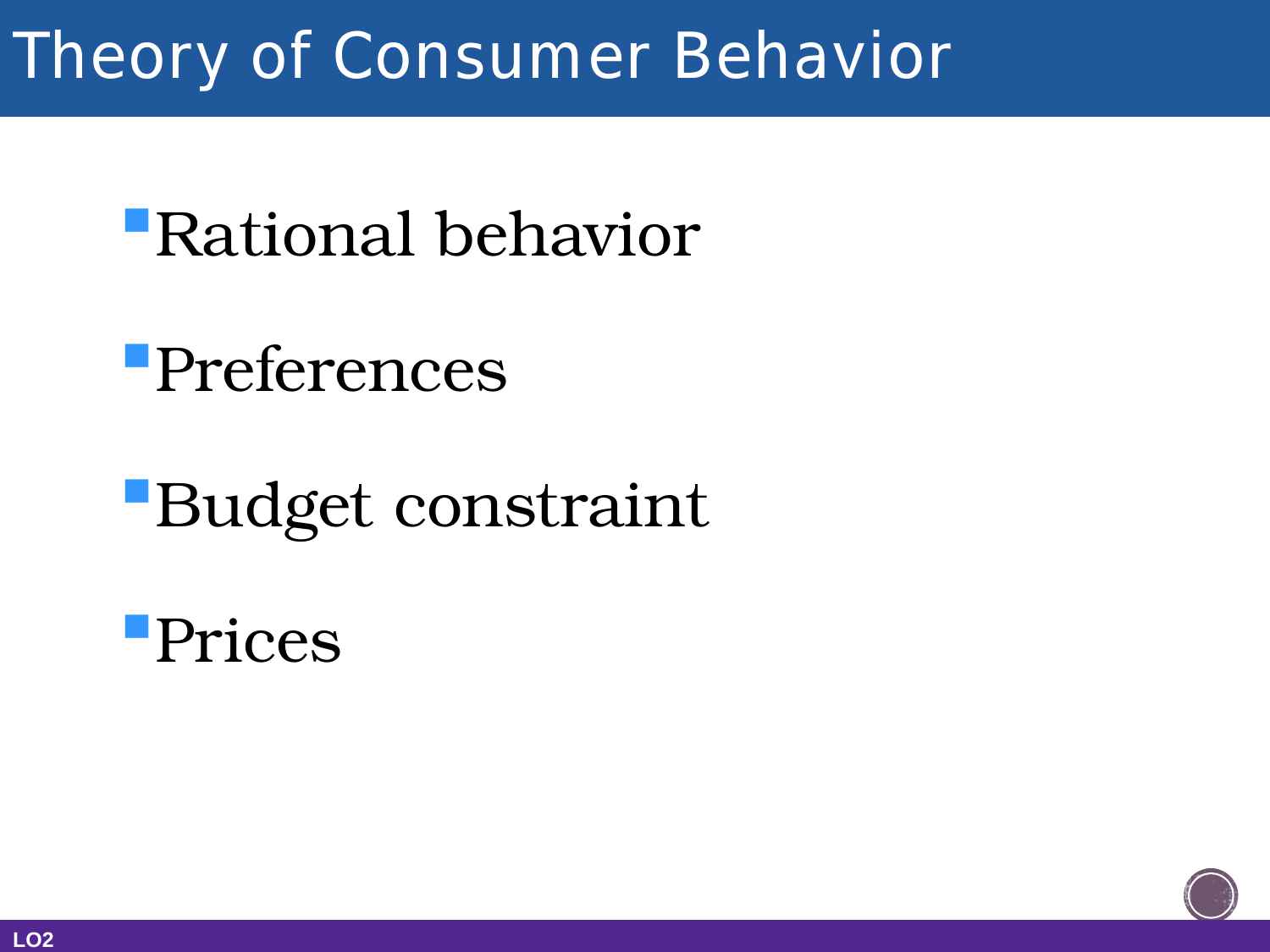

# Theory of Consumer Behavior
Rational behavior
Preferences
Budget constraint
Prices

LO2